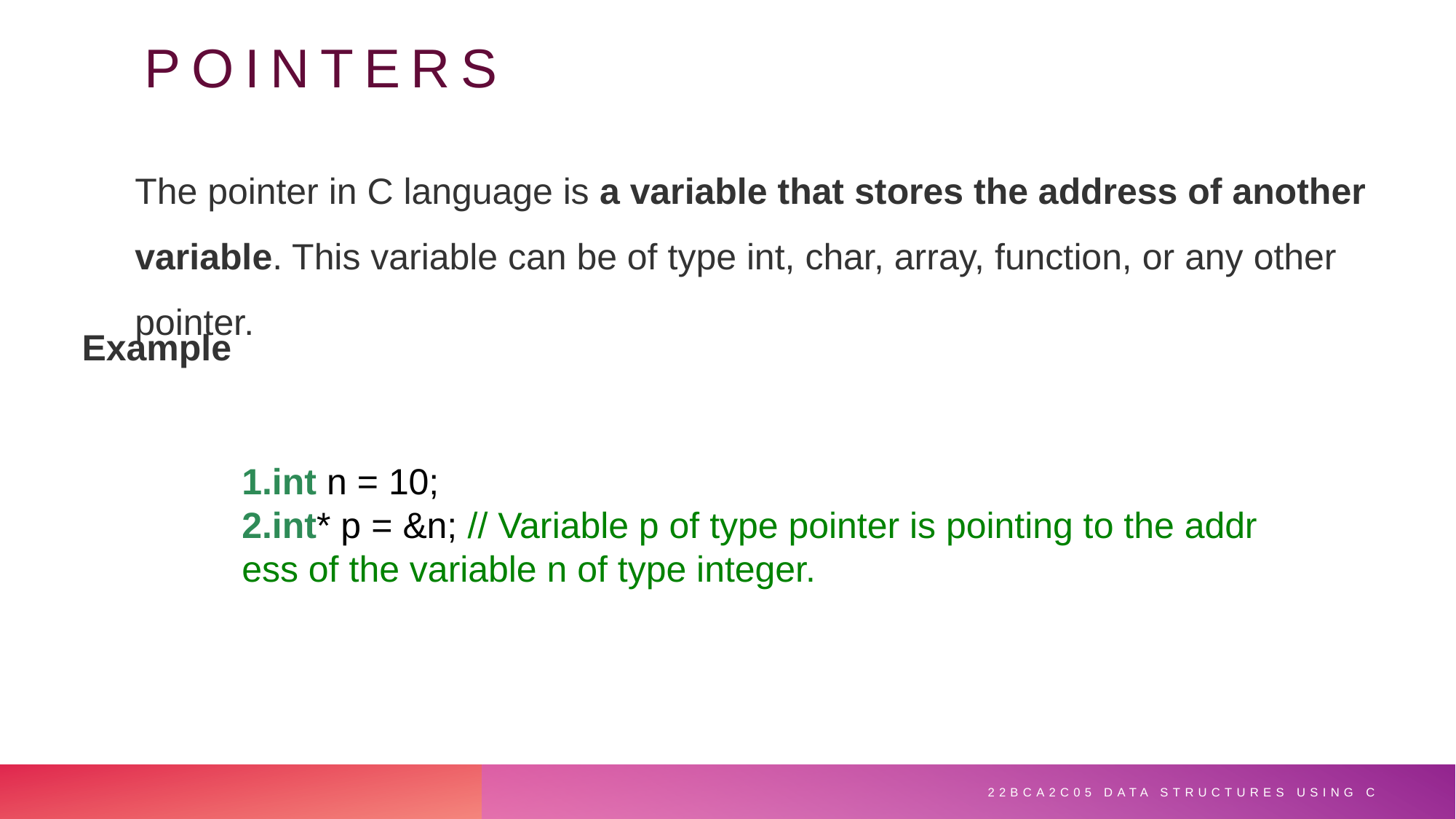

# Pointers
The pointer in C language is a variable that stores the address of another variable. This variable can be of type int, char, array, function, or any other pointer.
Example
int n = 10;
int* p = &n; // Variable p of type pointer is pointing to the address of the variable n of type integer.
22BCA2C05 Data Structures using C